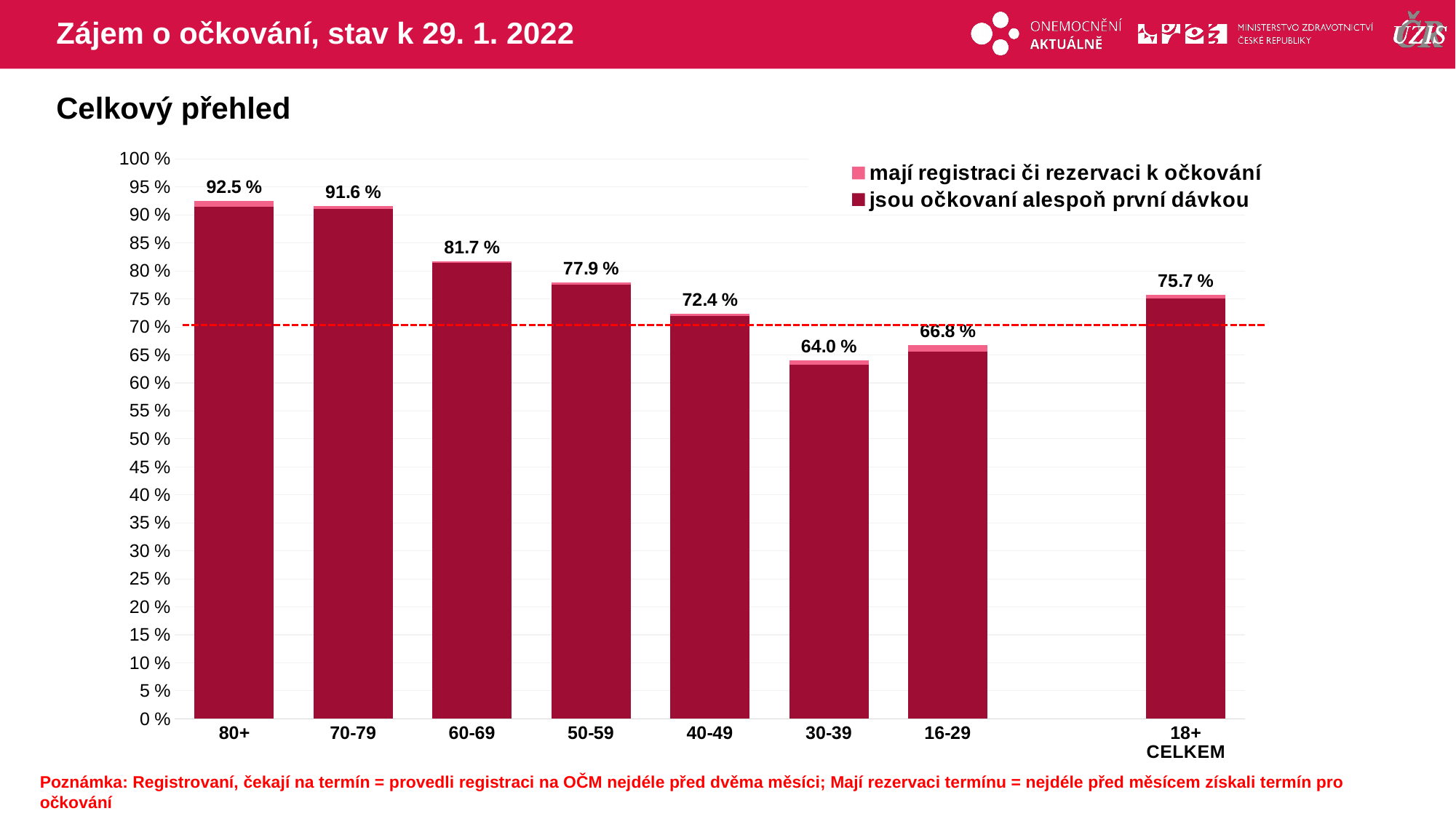

# Zájem o očkování, stav k 29. 1. 2022
Celkový přehled

### Chart

| Category | mají registraci či rezervaci k očkování | jsou očkovaní alespoň první dávkou |
|---|---|---|
| 80+ | 92.51016 | 91.5023932 |
| 70-79 | 91.58736 | 91.1313606 |
| 60-69 | 81.70374 | 81.4390049 |
| 50-59 | 77.8818 | 77.5793348 |
| 40-49 | 72.35165 | 71.9004993 |
| 30-39 | 64.0425 | 63.2150579 |
| 16-29 | 66.77353 | 65.6132589 |
|  | None | None |
| 18+ CELKEM | 75.7127 | 75.1173189 |
Poznámka: Registrovaní, čekají na termín = provedli registraci na OČM nejdéle před dvěma měsíci; Mají rezervaci termínu = nejdéle před měsícem získali termín pro očkování